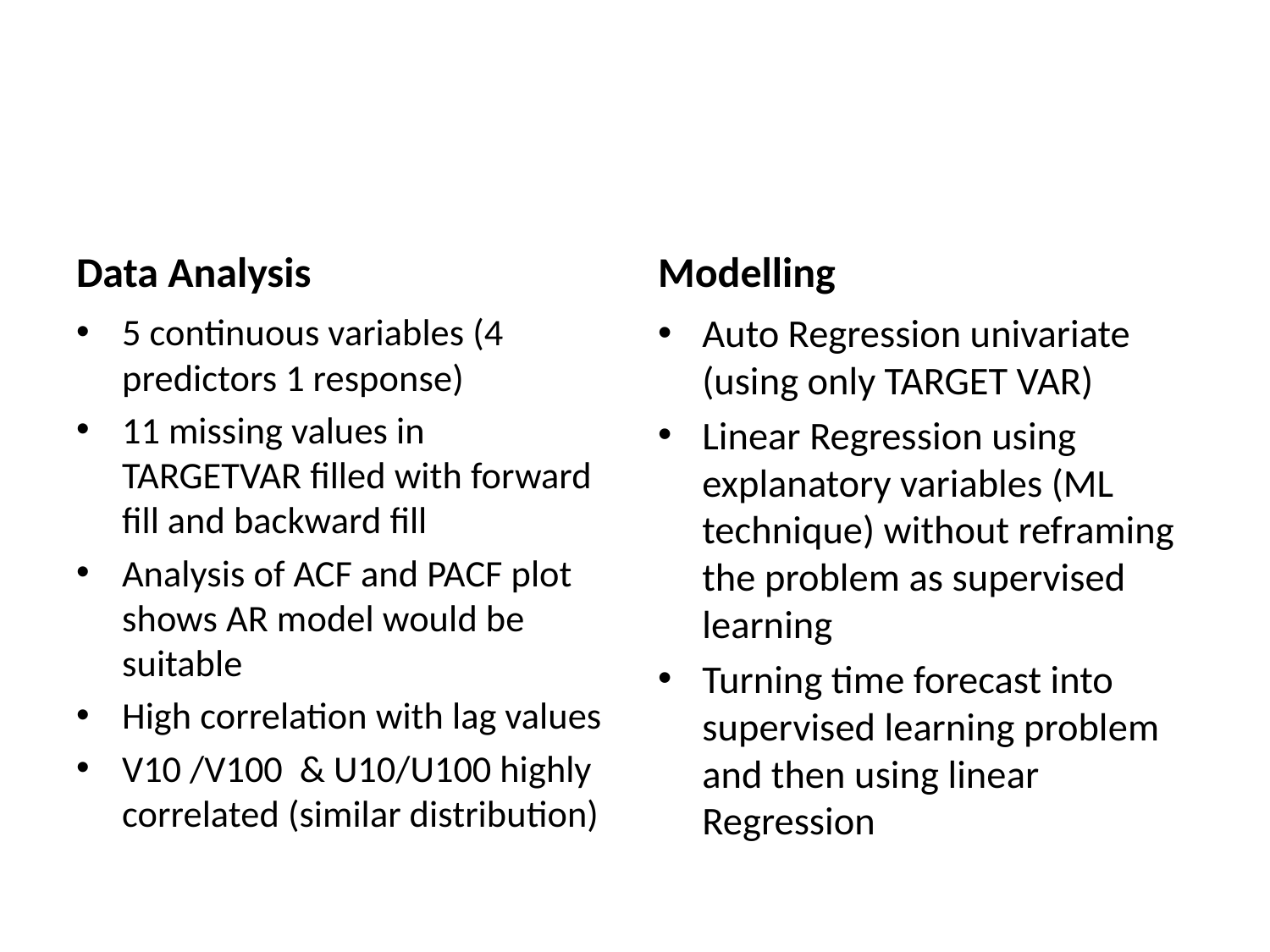

#
Data Analysis
Modelling
5 continuous variables (4 predictors 1 response)
11 missing values in TARGETVAR filled with forward fill and backward fill
Analysis of ACF and PACF plot shows AR model would be suitable
High correlation with lag values
V10 /V100  & U10/U100 highly correlated (similar distribution)
Auto Regression univariate (using only TARGET VAR)
Linear Regression using explanatory variables (ML technique) without reframing the problem as supervised learning
Turning time forecast into supervised learning problem and then using linear Regression